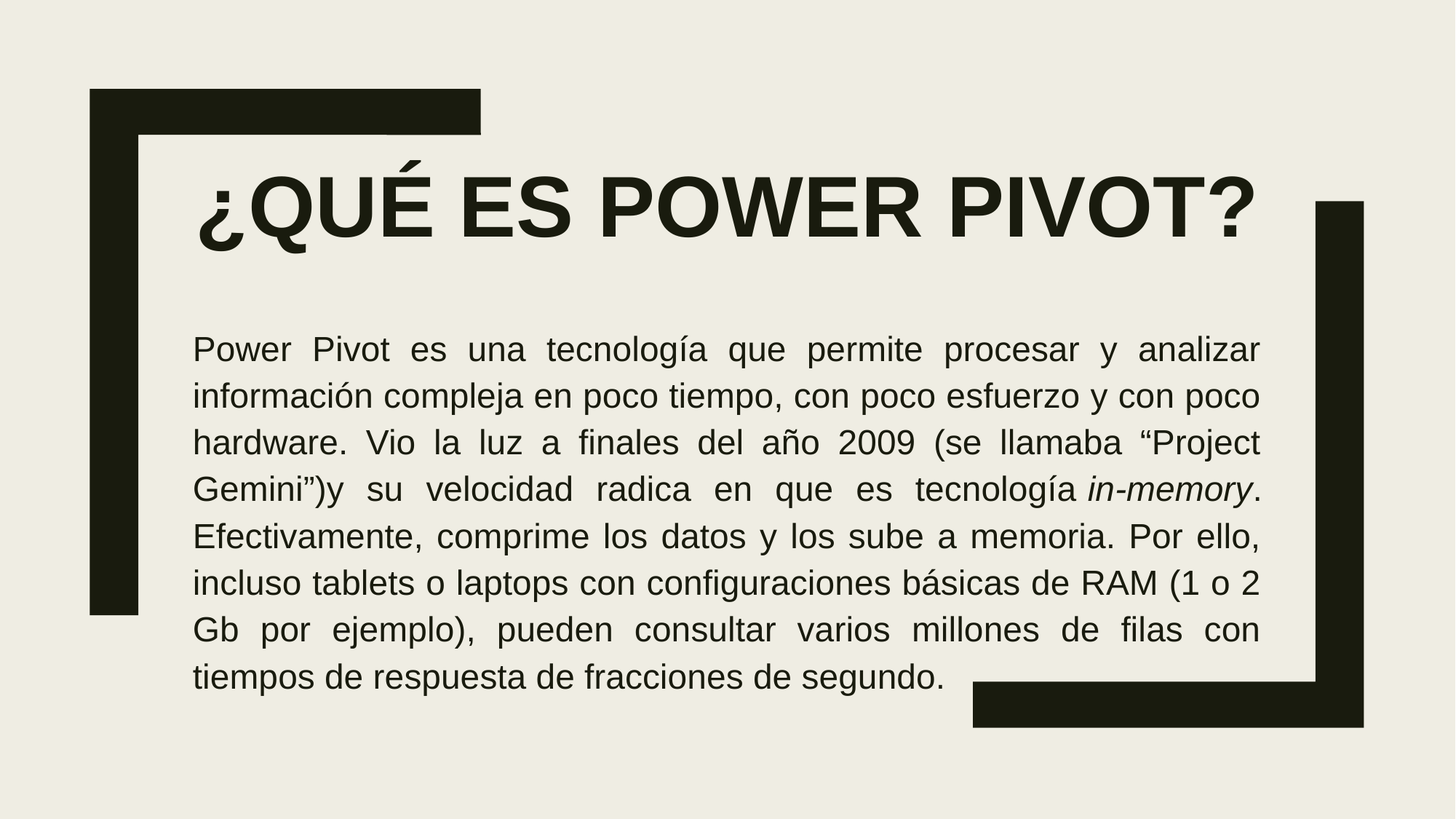

# ¿Qué es POWER PIVOT?
Power Pivot es una tecnología que permite procesar y analizar información compleja en poco tiempo, con poco esfuerzo y con poco hardware. Vio la luz a finales del año 2009 (se llamaba “Project Gemini”)y su velocidad radica en que es tecnología in-memory. Efectivamente, comprime los datos y los sube a memoria. Por ello, incluso tablets o laptops con configuraciones básicas de RAM (1 o 2 Gb por ejemplo), pueden consultar varios millones de filas con tiempos de respuesta de fracciones de segundo.